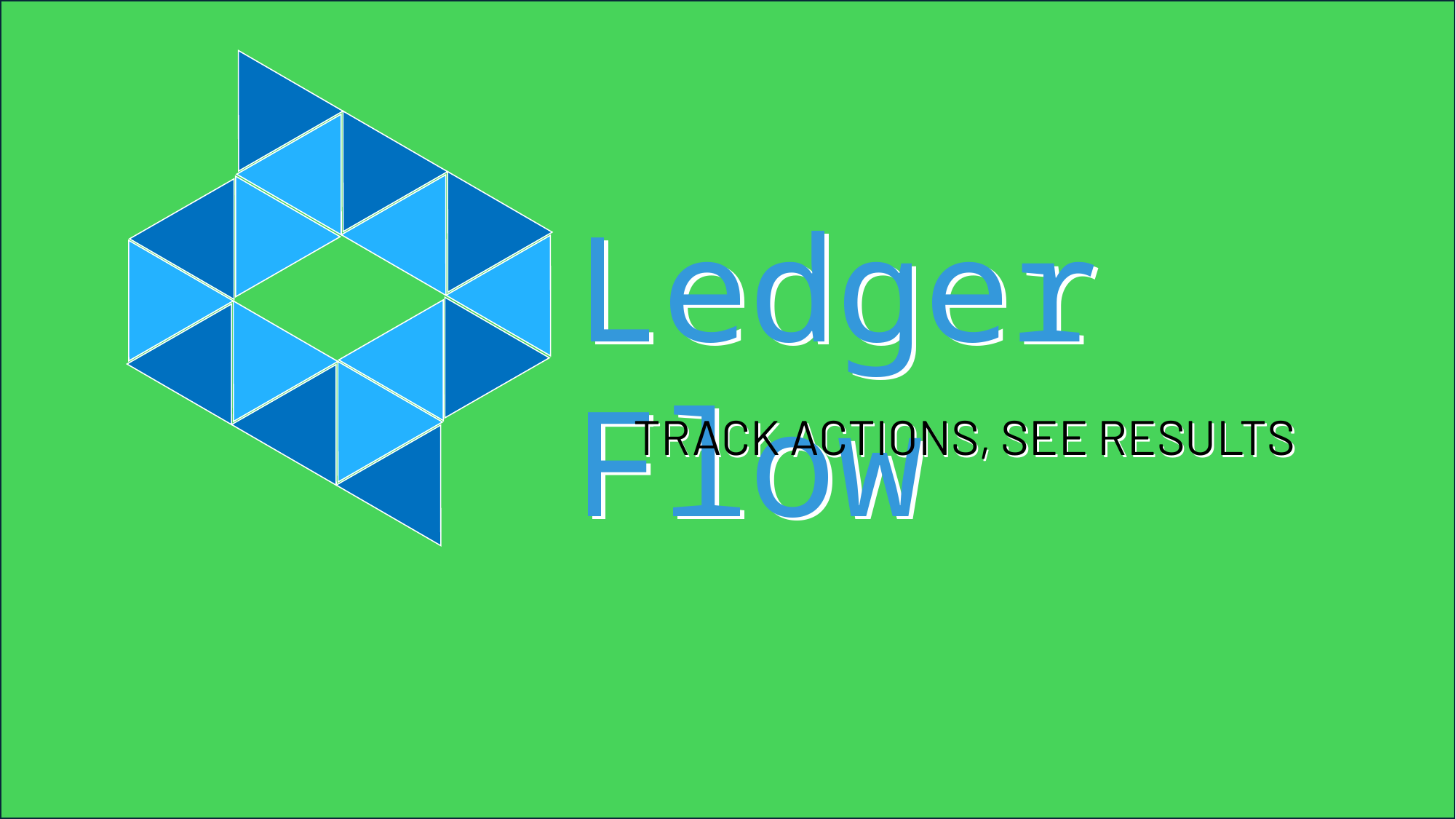

Ledger Flow
Ledger Flow
TRACK ACTIONS, SEE RESULTS
TRACK ACTIONS, SEE RESULTS